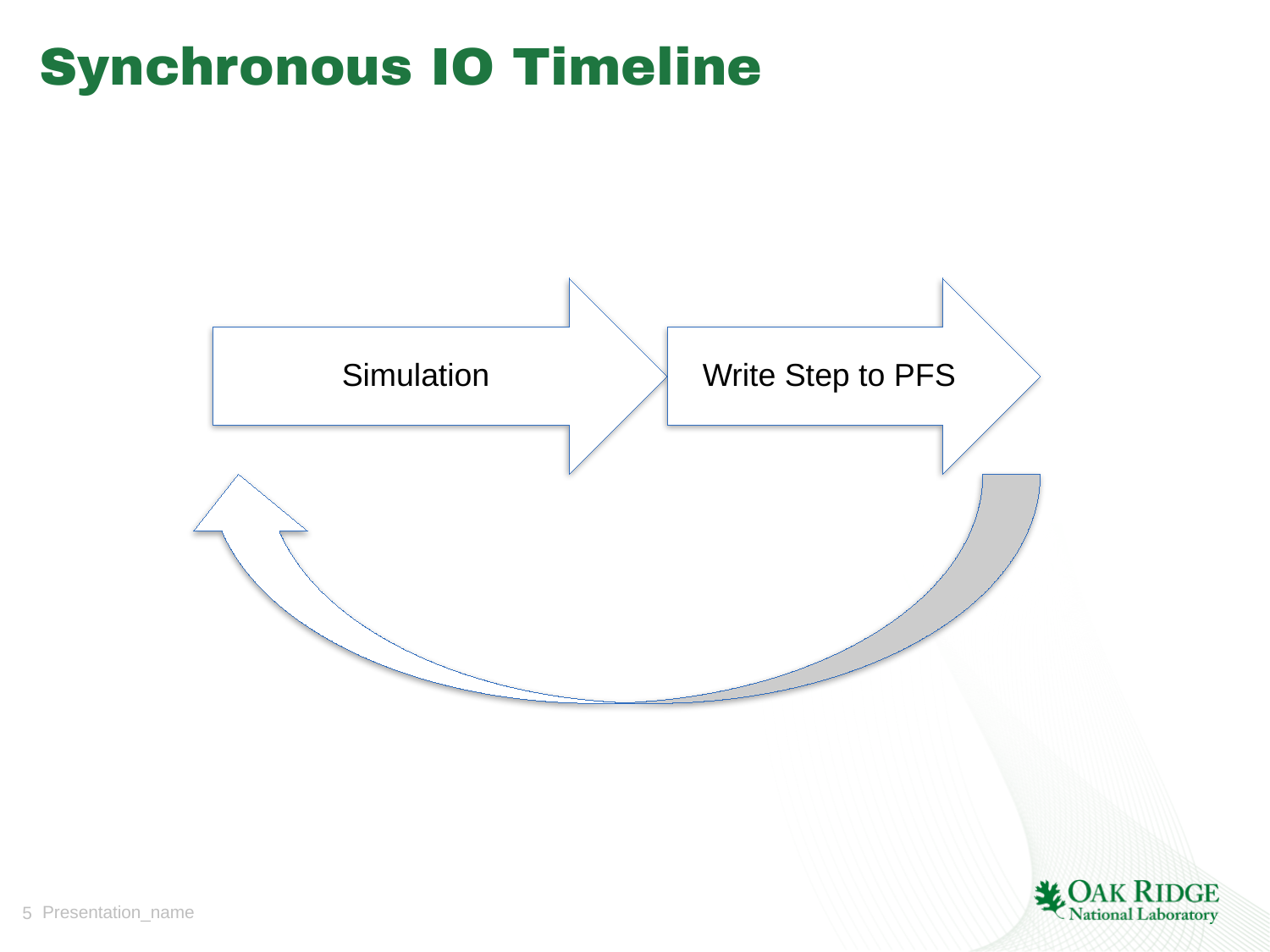

# Synchronous IO Timeline
Simulation
Write Step to PFS